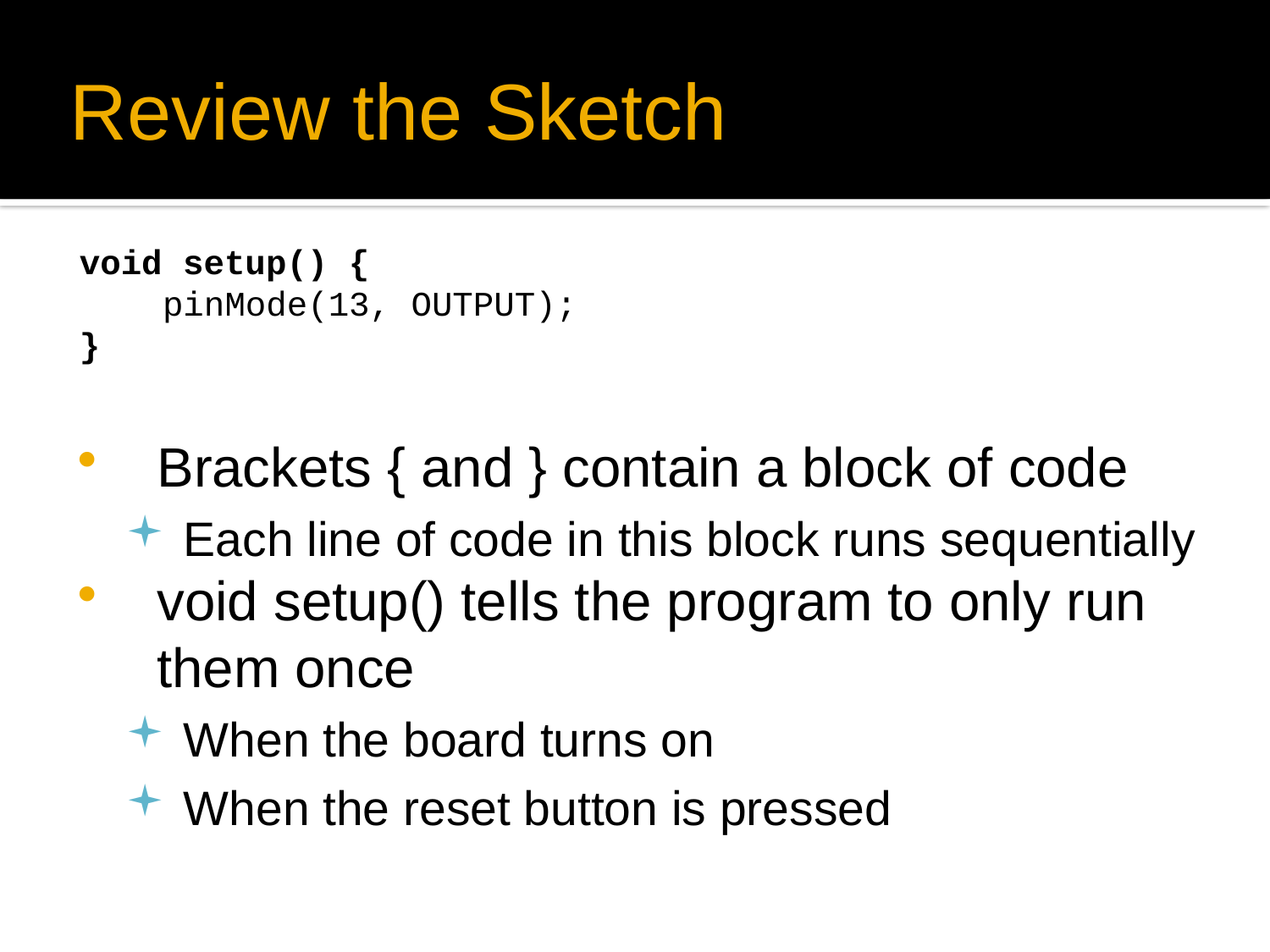

# Review the Sketch
void setup() {
    pinMode(13, OUTPUT);
}

Brackets { and } contain a block of code
Each line of code in this block runs sequentially
void setup() tells the program to only run them once
When the board turns on
When the reset button is pressed